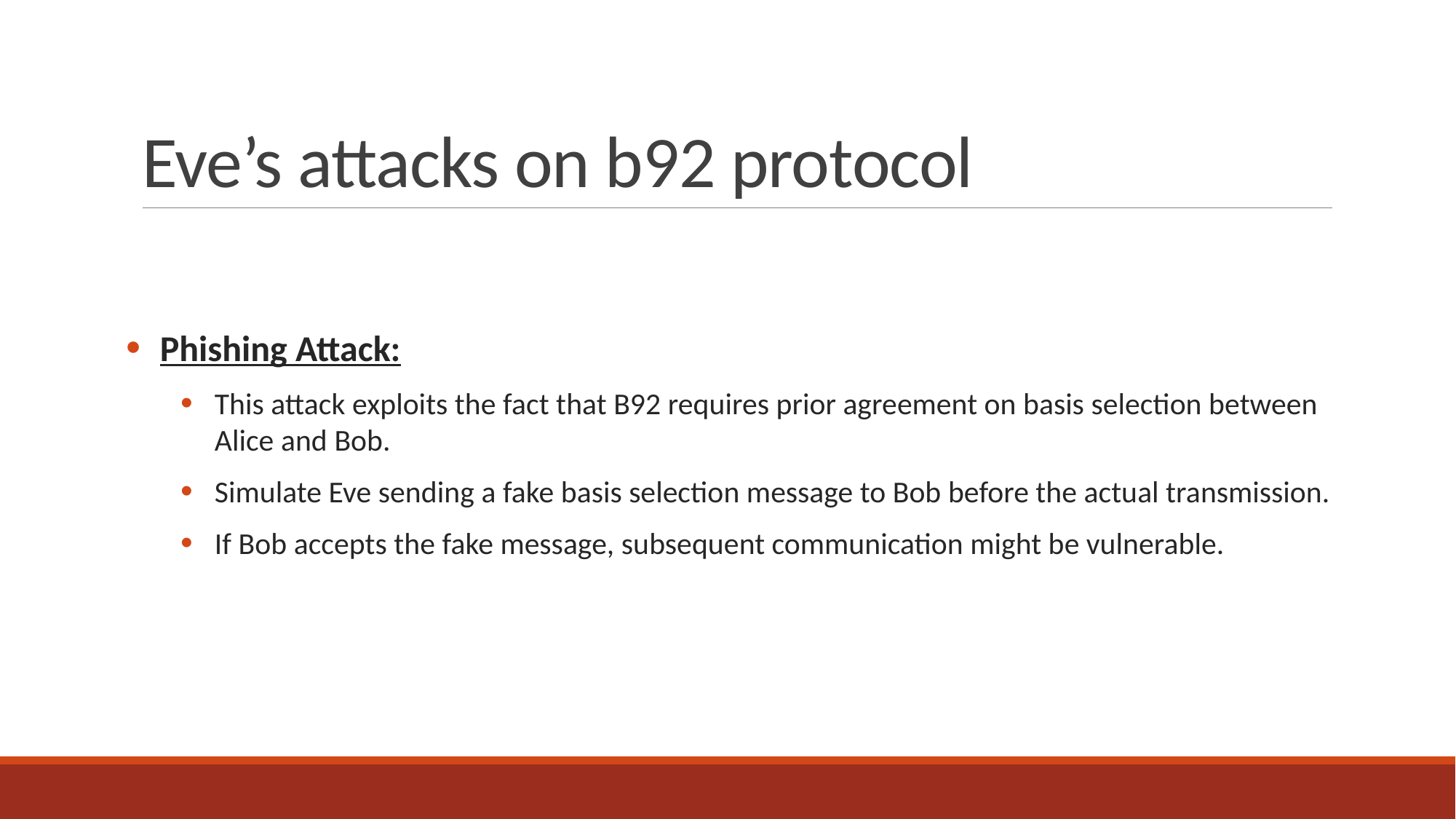

# Eve’s attacks on b92 protocol
Phishing Attack:
This attack exploits the fact that B92 requires prior agreement on basis selection between Alice and Bob.
Simulate Eve sending a fake basis selection message to Bob before the actual transmission.
If Bob accepts the fake message, subsequent communication might be vulnerable.